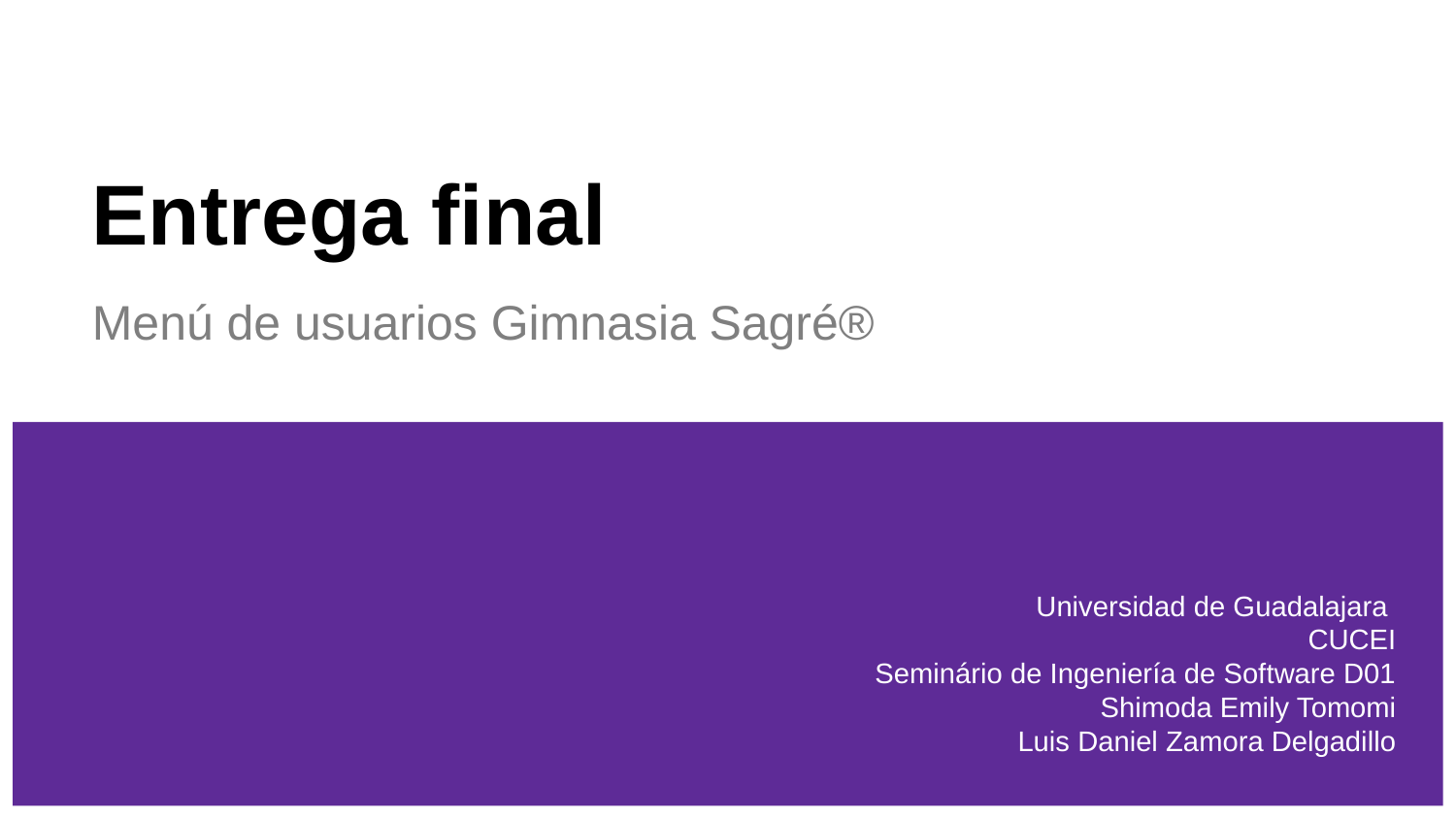

# Entrega final
Menú de usuarios Gimnasia Sagré®

Universidad de Guadalajara
CUCEI
Seminário de Ingeniería de Software D01
Shimoda Emily Tomomi
Luis Daniel Zamora Delgadillo